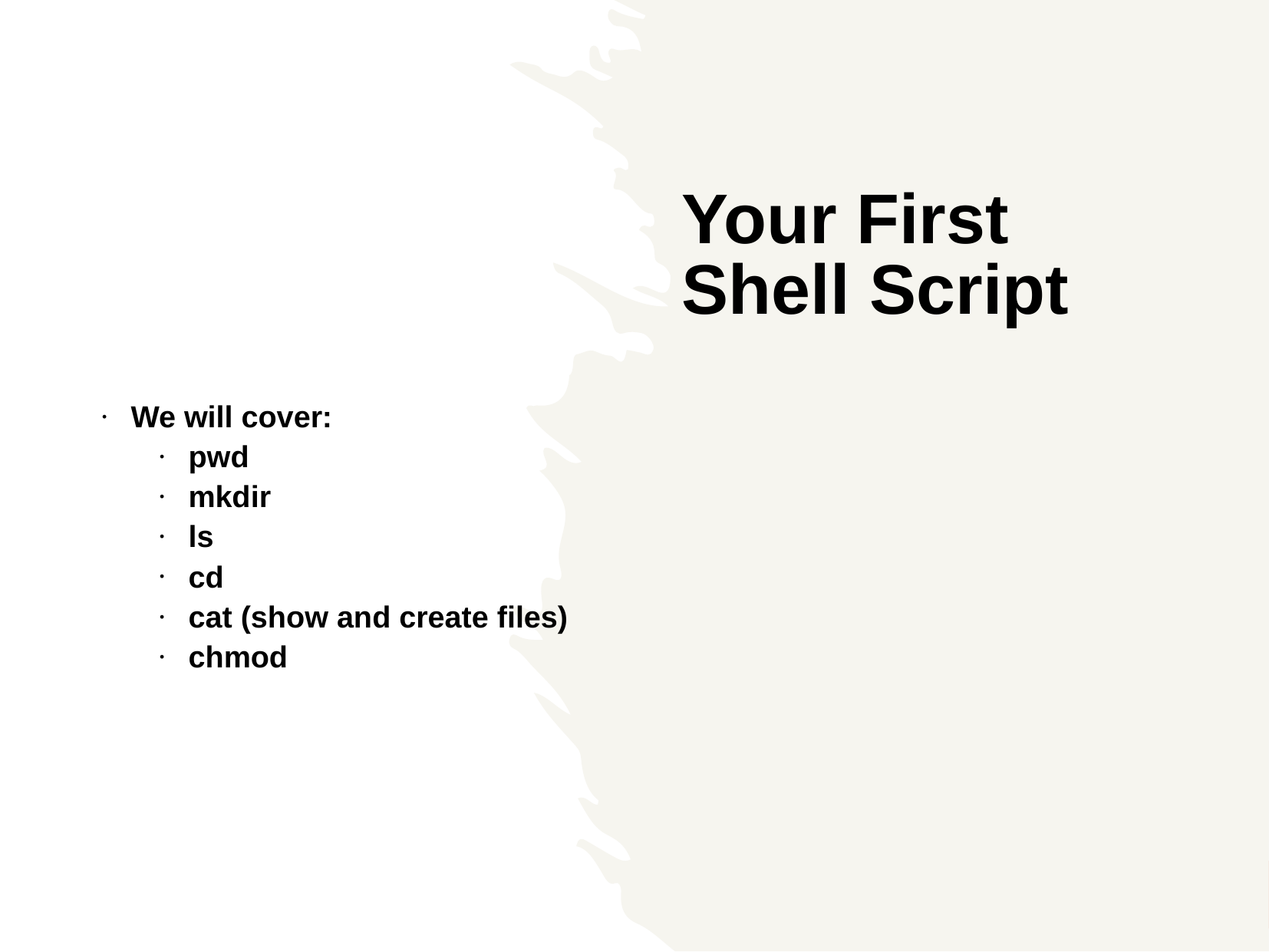

Your First Shell Script

We will cover:
pwd
mkdir
ls
cd
cat (show and create files)
chmod